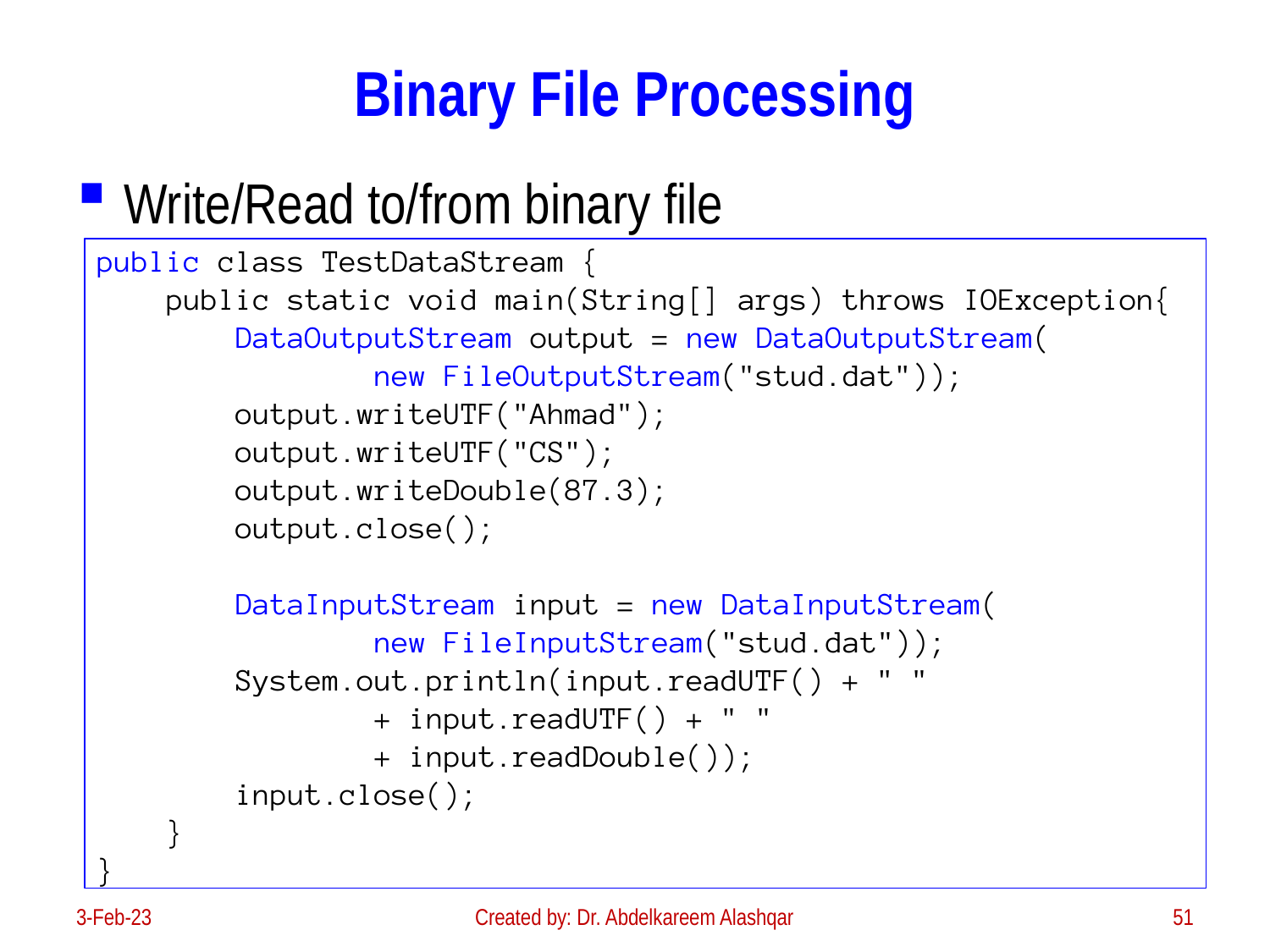

# Binary File Processing
Write/Read to/from binary file
public class TestDataStream {
    public static void main(String[] args) throws IOException{
        DataOutputStream output = new DataOutputStream(
                new FileOutputStream("stud.dat"));
        output.writeUTF("Ahmad");
        output.writeUTF("CS");
        output.writeDouble(87.3);
        output.close();

        DataInputStream input = new DataInputStream(
                new FileInputStream("stud.dat"));
        System.out.println(input.readUTF() + " "
                + input.readUTF() + " "
                + input.readDouble());
        input.close();
    }
}
3-Feb-23
Created by: Dr. Abdelkareem Alashqar
51